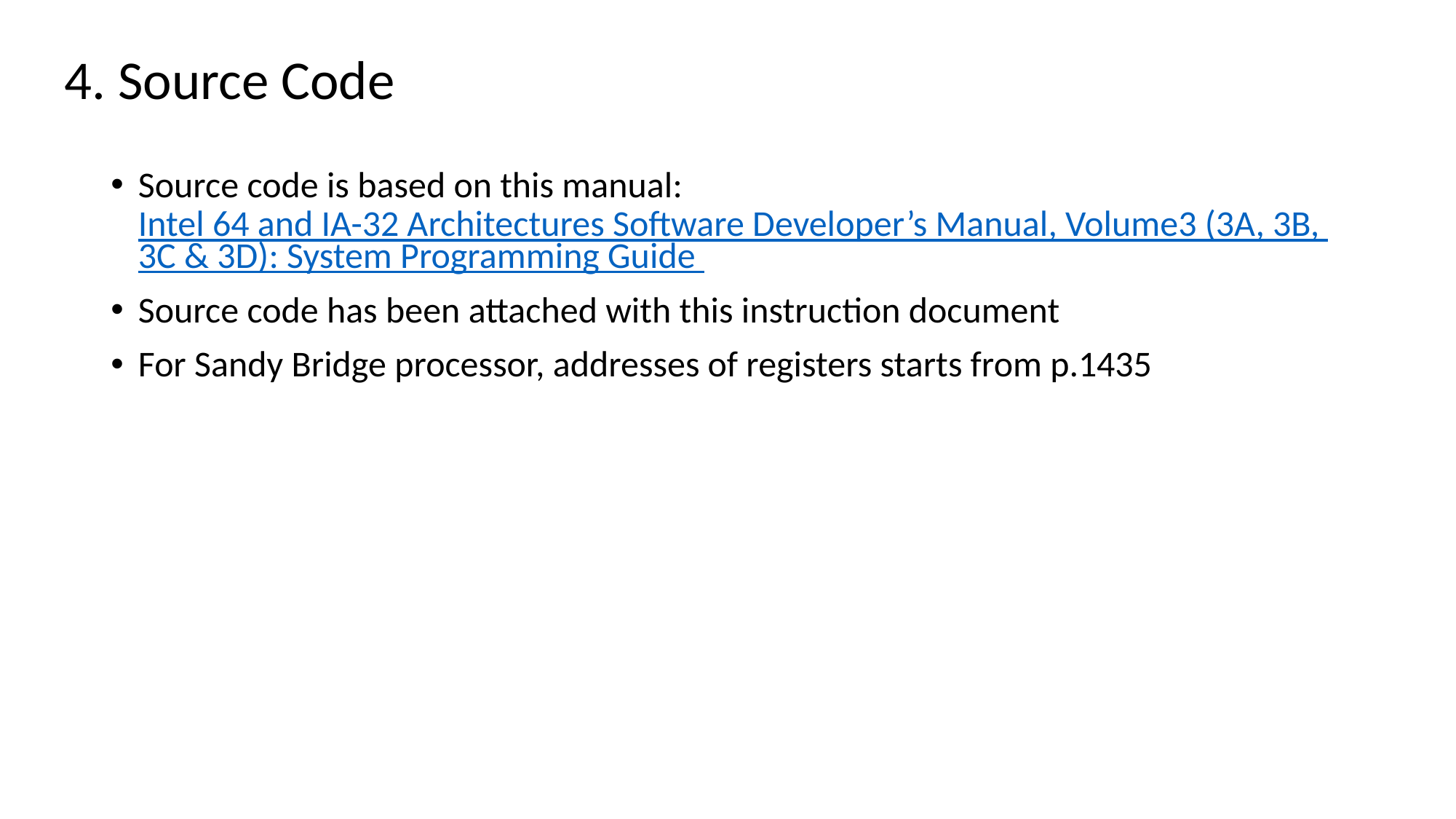

# 4. Source Code
Source code is based on this manual: Intel 64 and IA-32 Architectures Software Developer’s Manual, Volume3 (3A, 3B, 3C & 3D): System Programming Guide
Source code has been attached with this instruction document
For Sandy Bridge processor, addresses of registers starts from p.1435